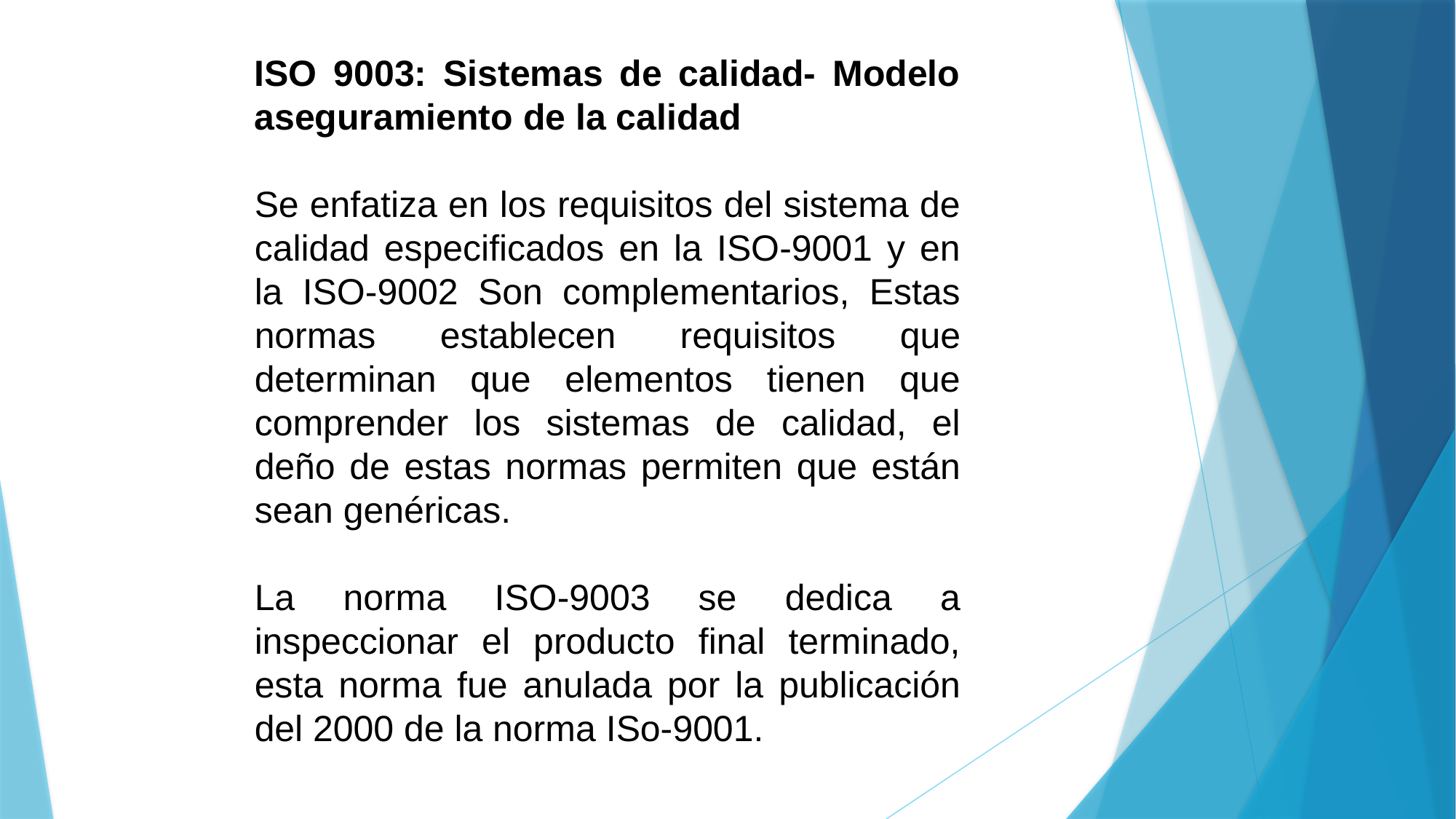

ISO 9003: Sistemas de calidad- Modelo aseguramiento de la calidad

Se enfatiza en los requisitos del sistema de calidad especificados en la ISO-9001 y en la ISO-9002 Son complementarios, Estas normas establecen requisitos que determinan que elementos tienen que comprender los sistemas de calidad, el deño de estas normas permiten que están sean genéricas.

La norma ISO-9003 se dedica a inspeccionar el producto final terminado, esta norma fue anulada por la publicación del 2000 de la norma ISo-9001.